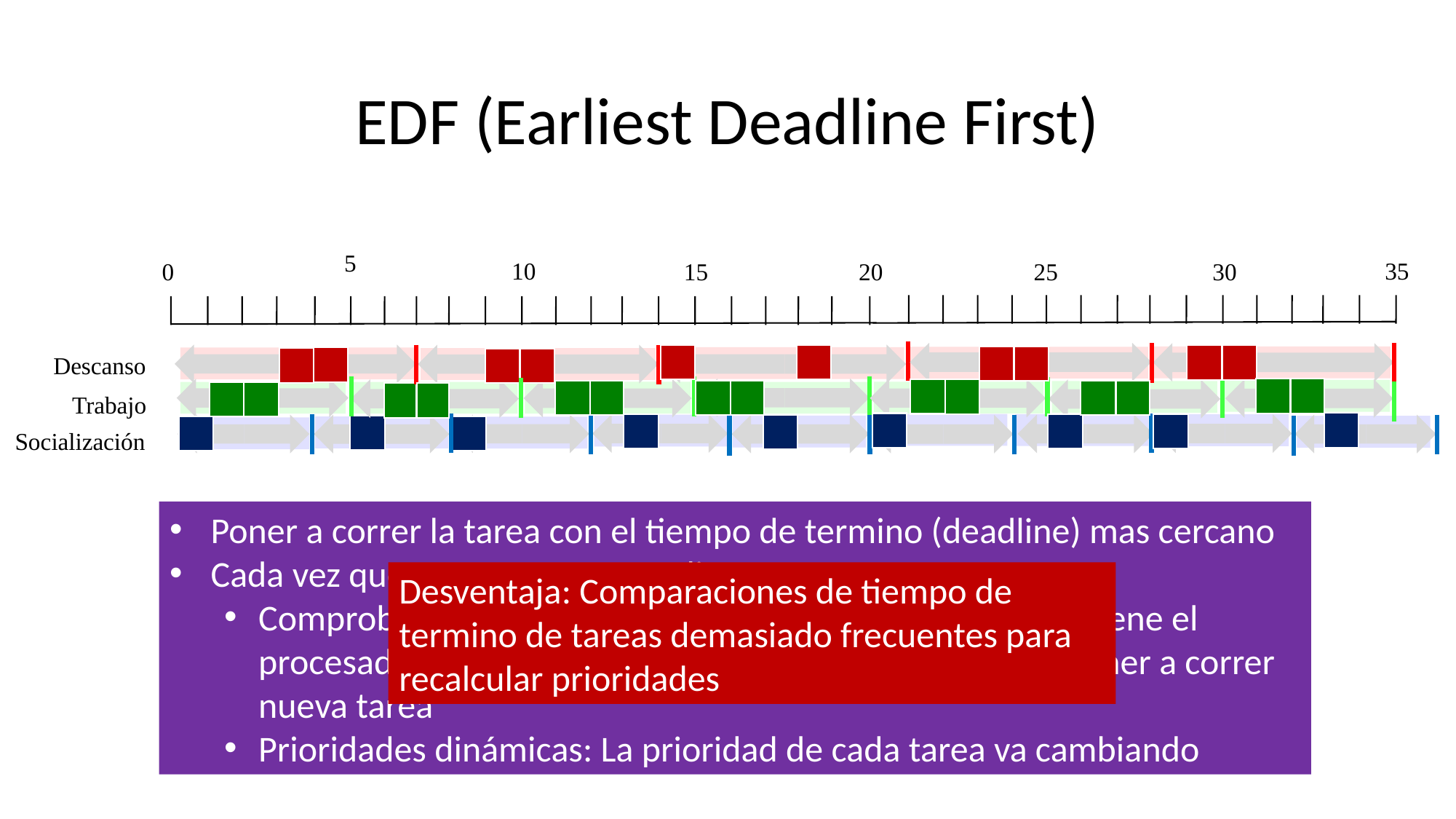

# EDF (Earliest Deadline First)
5
35
10
25
30
0
15
20

Descanso
Trabajo
Socialización

Poner a correr la tarea con el tiempo de termino (deadline) mas cercano
Cada vez que una tarea se pone lista para correr:
Comprobar si tiene deadline mas corto que la tarea que tiene el  procesador, si es así, hay que suspender tarea actual y poner a correr nueva tarea
Prioridades dinámicas: La prioridad de cada tarea va cambiando
Desventaja: Comparaciones de tiempo de termino de tareas demasiado frecuentes para recalcular prioridades